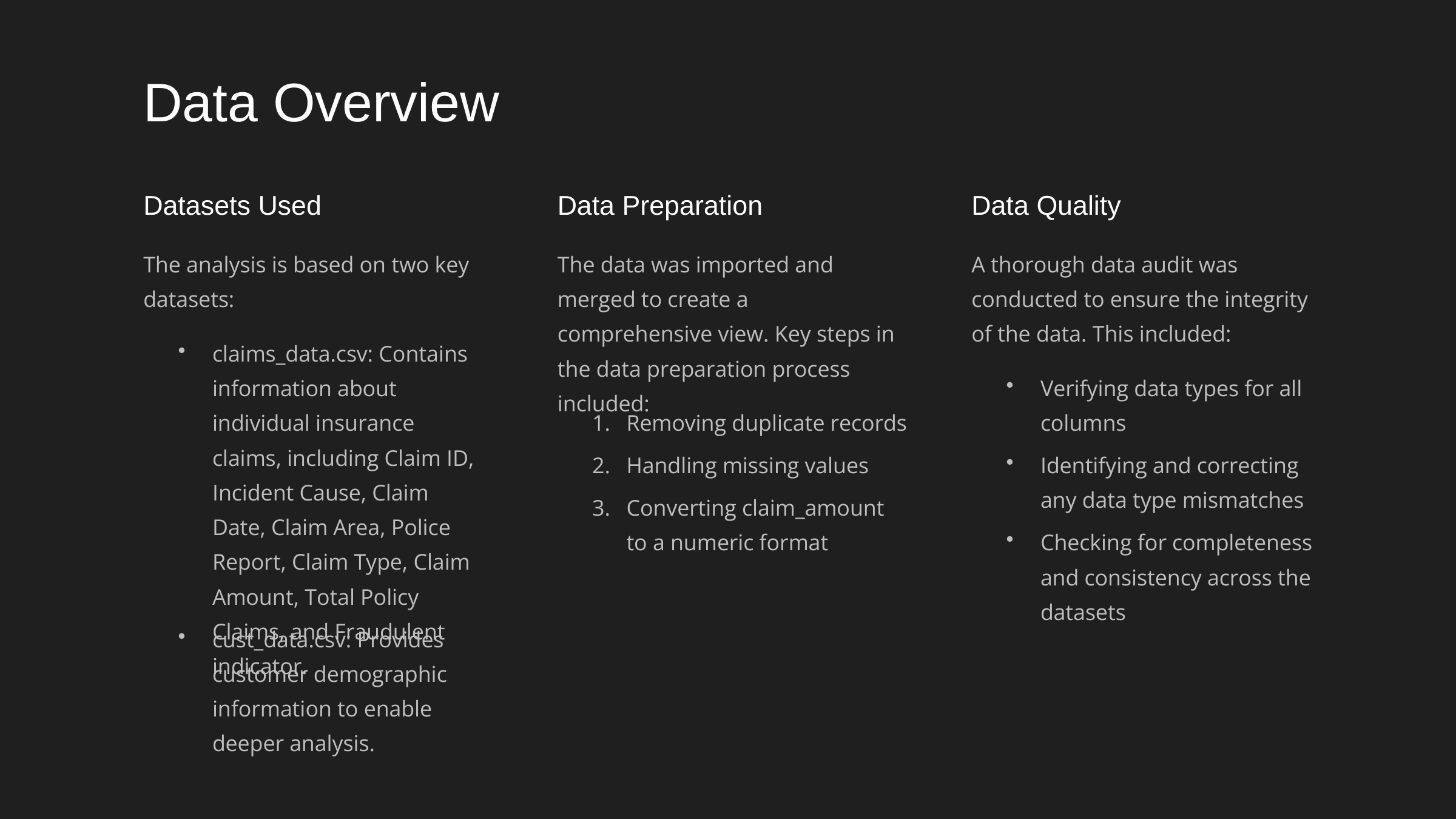

Data Overview
Datasets Used
Data Preparation
Data Quality
The analysis is based on two key datasets:
The data was imported and merged to create a comprehensive view. Key steps in the data preparation process included:
A thorough data audit was conducted to ensure the integrity of the data. This included:
claims_data.csv: Contains information about individual insurance claims, including Claim ID, Incident Cause, Claim Date, Claim Area, Police Report, Claim Type, Claim Amount, Total Policy Claims, and Fraudulent indicator.
Verifying data types for all columns
Removing duplicate records
Handling missing values
Identifying and correcting any data type mismatches
Converting claim_amount to a numeric format
Checking for completeness and consistency across the datasets
cust_data.csv: Provides customer demographic information to enable deeper analysis.